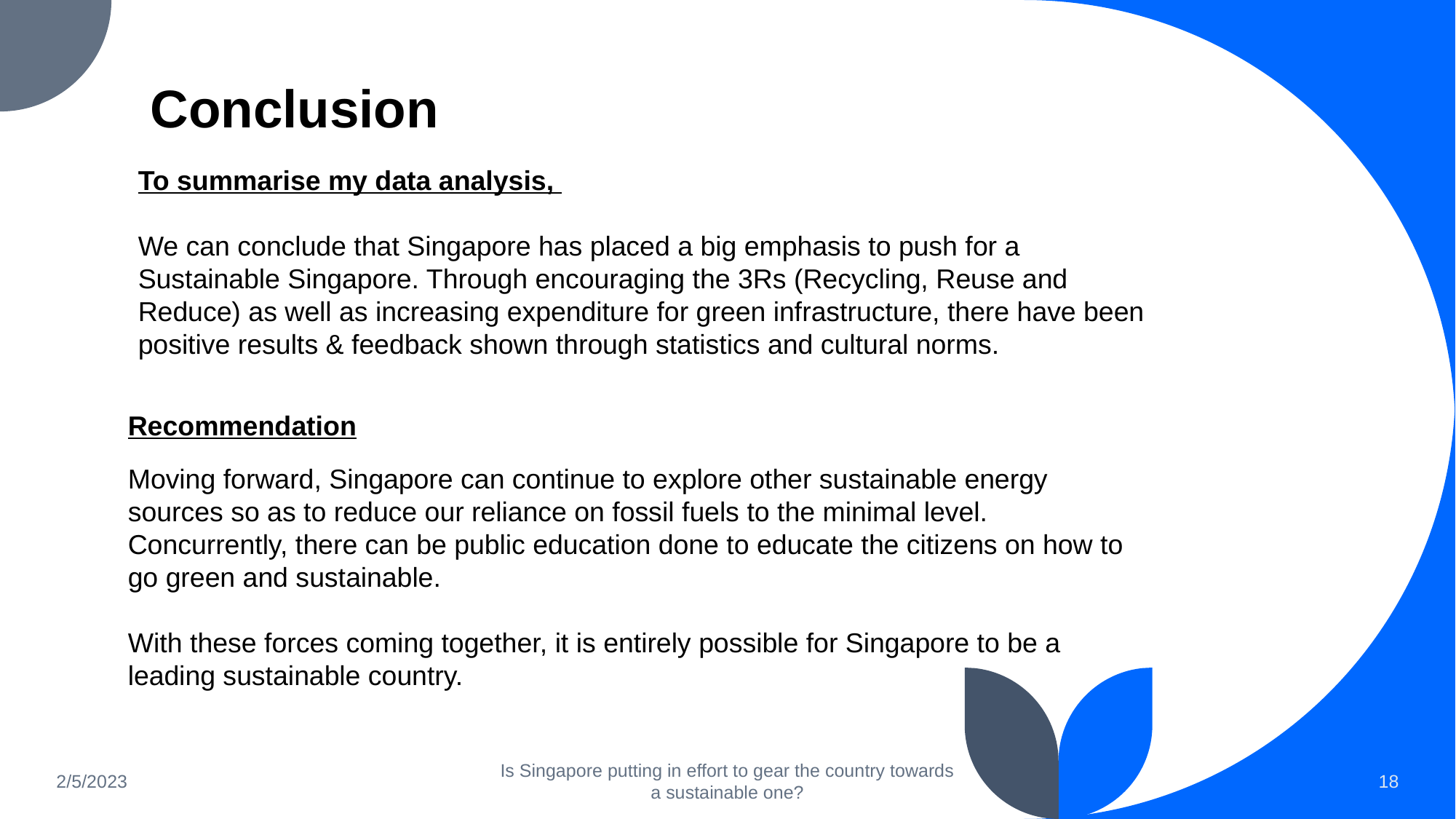

# Conclusion
To summarise my data analysis,

We can conclude that Singapore has placed a big emphasis to push for a Sustainable Singapore. Through encouraging the 3Rs (Recycling, Reuse and Reduce) as well as increasing expenditure for green infrastructure, there have been positive results & feedback shown through statistics and cultural norms.

Recommendation
Moving forward, Singapore can continue to explore other sustainable energy sources so as to reduce our reliance on fossil fuels to the minimal level. Concurrently, there can be public education done to educate the citizens on how to go green and sustainable.

With these forces coming together, it is entirely possible for Singapore to be a leading sustainable country.
2/5/2023
Is Singapore putting in effort to gear the country towards a sustainable one?
18